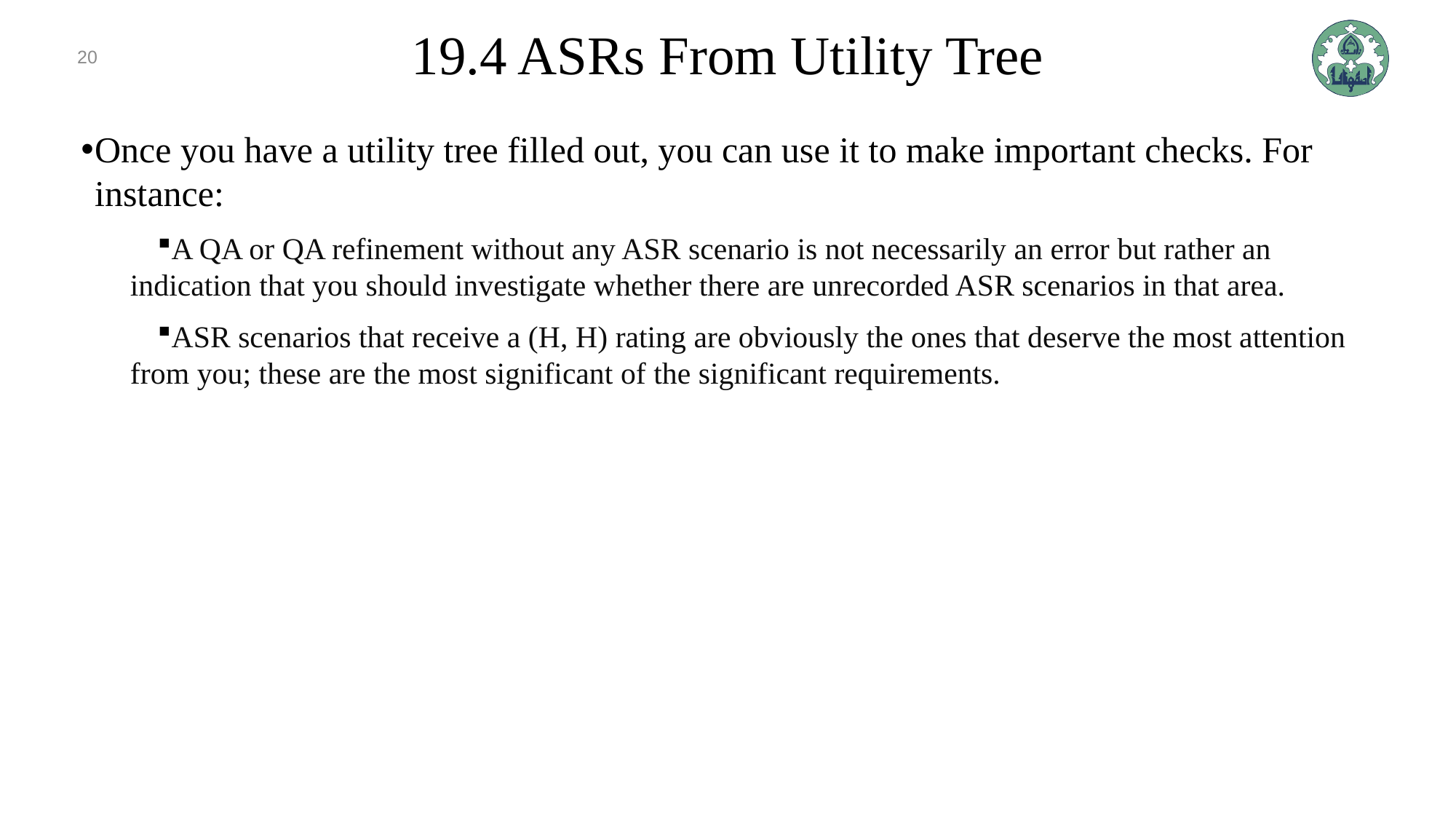

20
# 19.4 ASRs From Utility Tree
Once you have a utility tree filled out, you can use it to make important checks. For instance:
A QA or QA refinement without any ASR scenario is not necessarily an error but rather an indication that you should investigate whether there are unrecorded ASR scenarios in that area.
ASR scenarios that receive a (H, H) rating are obviously the ones that deserve the most attention from you; these are the most significant of the significant requirements.